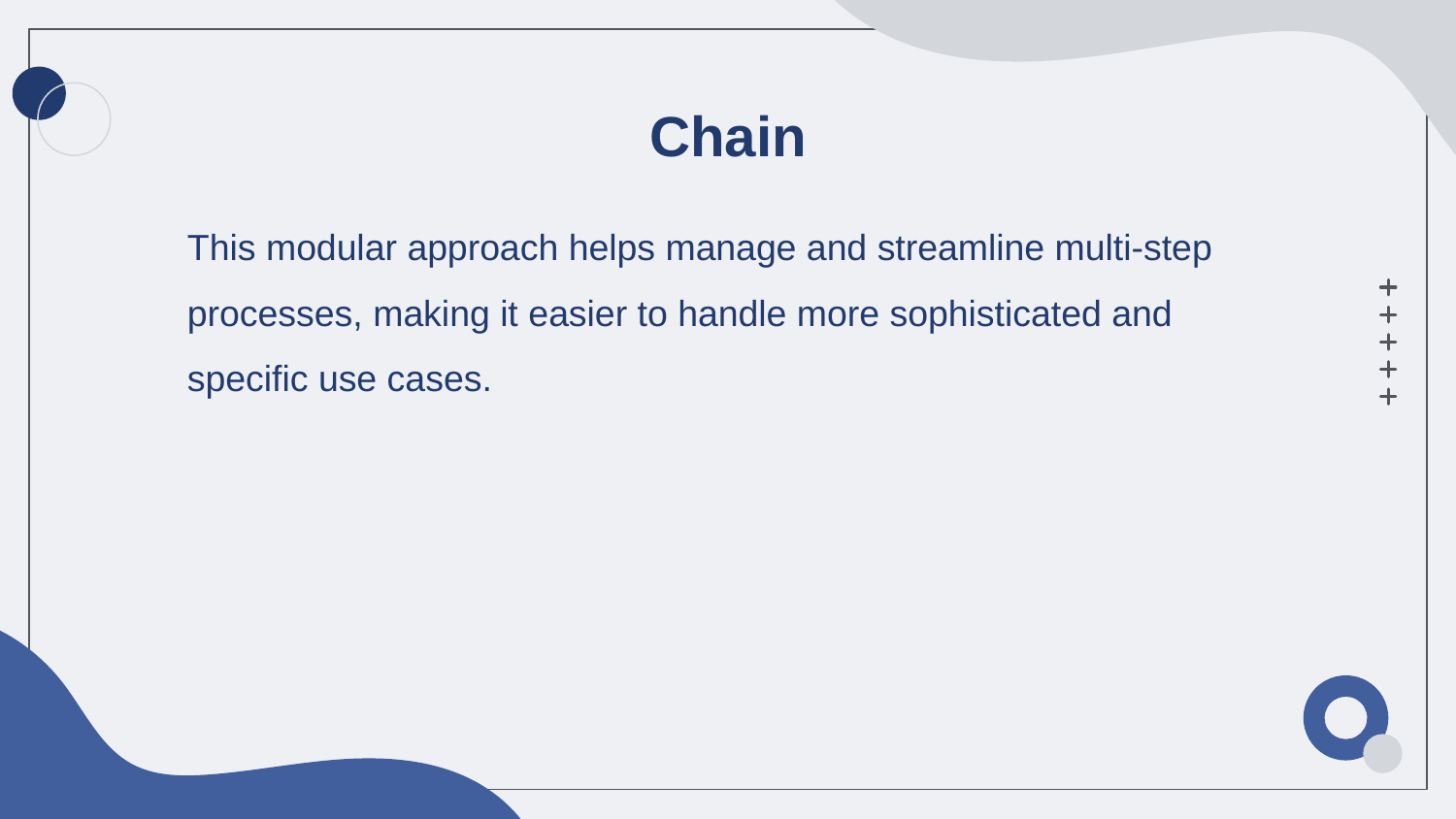

# Chain
This modular approach helps manage and streamline multi-step processes, making it easier to handle more sophisticated and specific use cases.